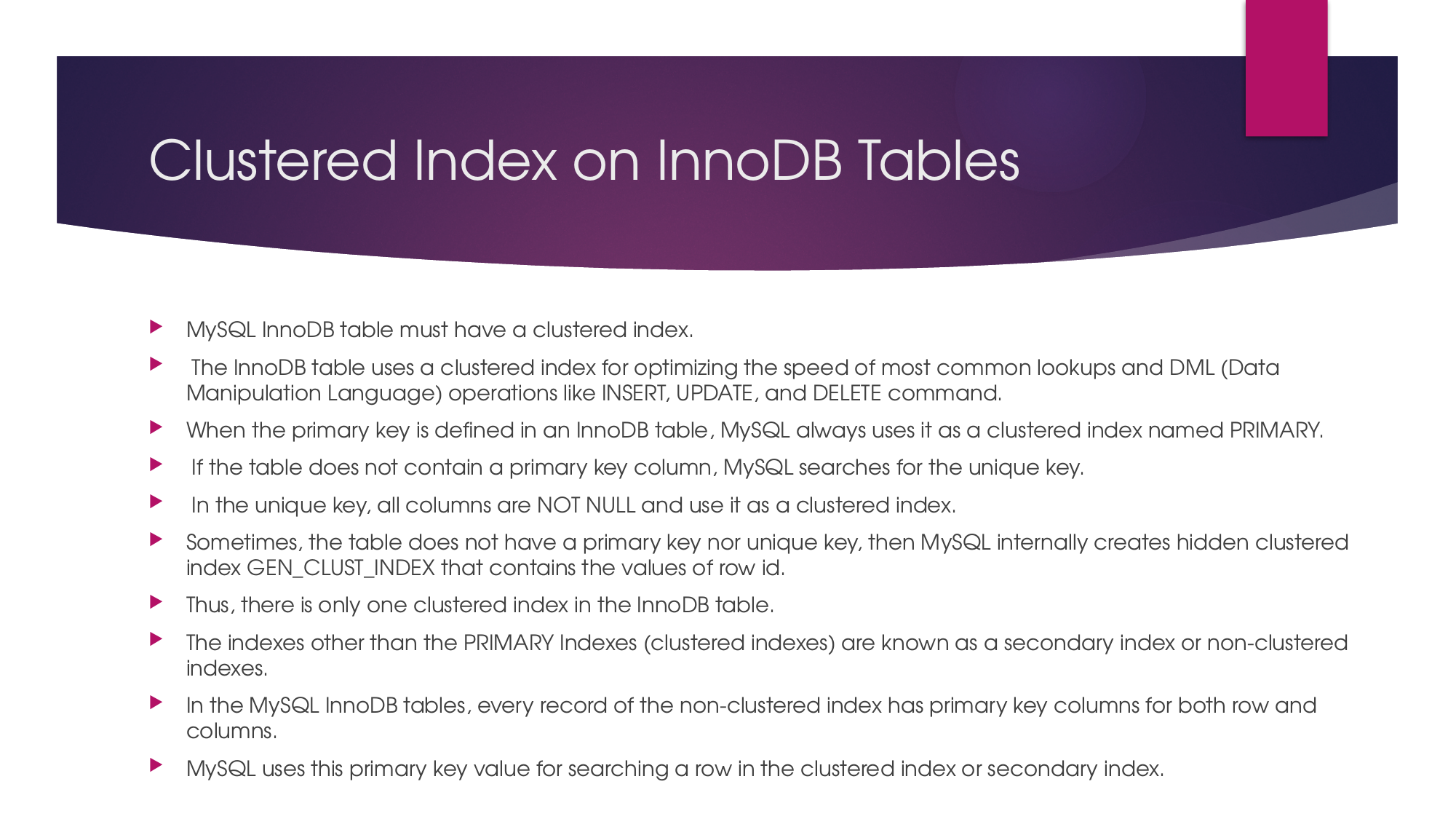

# Clustered Index on InnoDB Tables
MySQL InnoDB table must have a clustered index.
 The InnoDB table uses a clustered index for optimizing the speed of most common lookups and DML (Data Manipulation Language) operations like INSERT, UPDATE, and DELETE command.
When the primary key is defined in an InnoDB table, MySQL always uses it as a clustered index named PRIMARY.
 If the table does not contain a primary key column, MySQL searches for the unique key.
 In the unique key, all columns are NOT NULL and use it as a clustered index.
Sometimes, the table does not have a primary key nor unique key, then MySQL internally creates hidden clustered index GEN_CLUST_INDEX that contains the values of row id.
Thus, there is only one clustered index in the InnoDB table.
The indexes other than the PRIMARY Indexes (clustered indexes) are known as a secondary index or non-clustered indexes.
In the MySQL InnoDB tables, every record of the non-clustered index has primary key columns for both row and columns.
MySQL uses this primary key value for searching a row in the clustered index or secondary index.